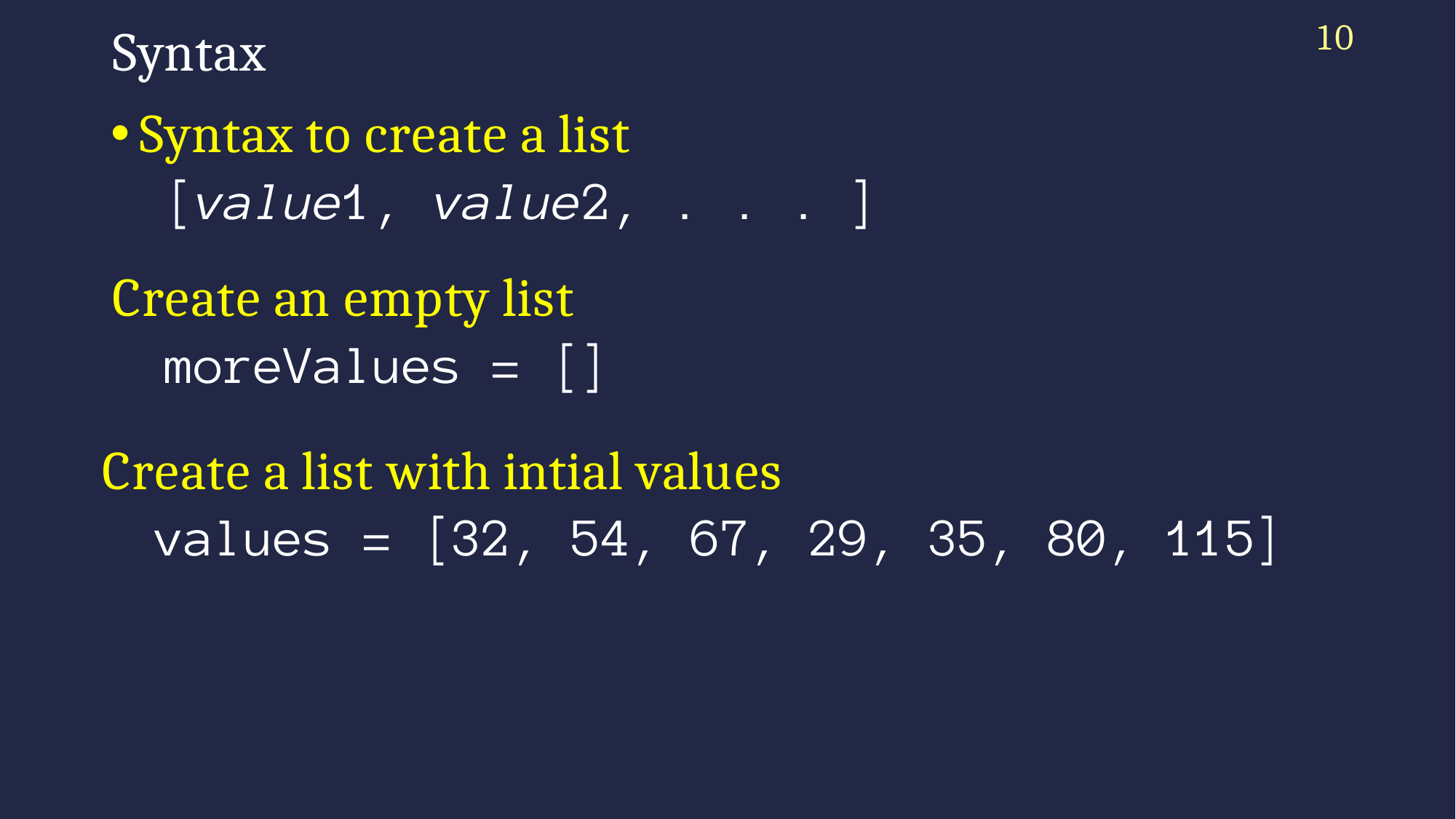

10
# Syntax
Syntax to create a list
[value1, value2, . . . ]

Create an empty list
moreValues = []
Create a list with intial values
values = [32, 54, 67, 29, 35, 80, 115]